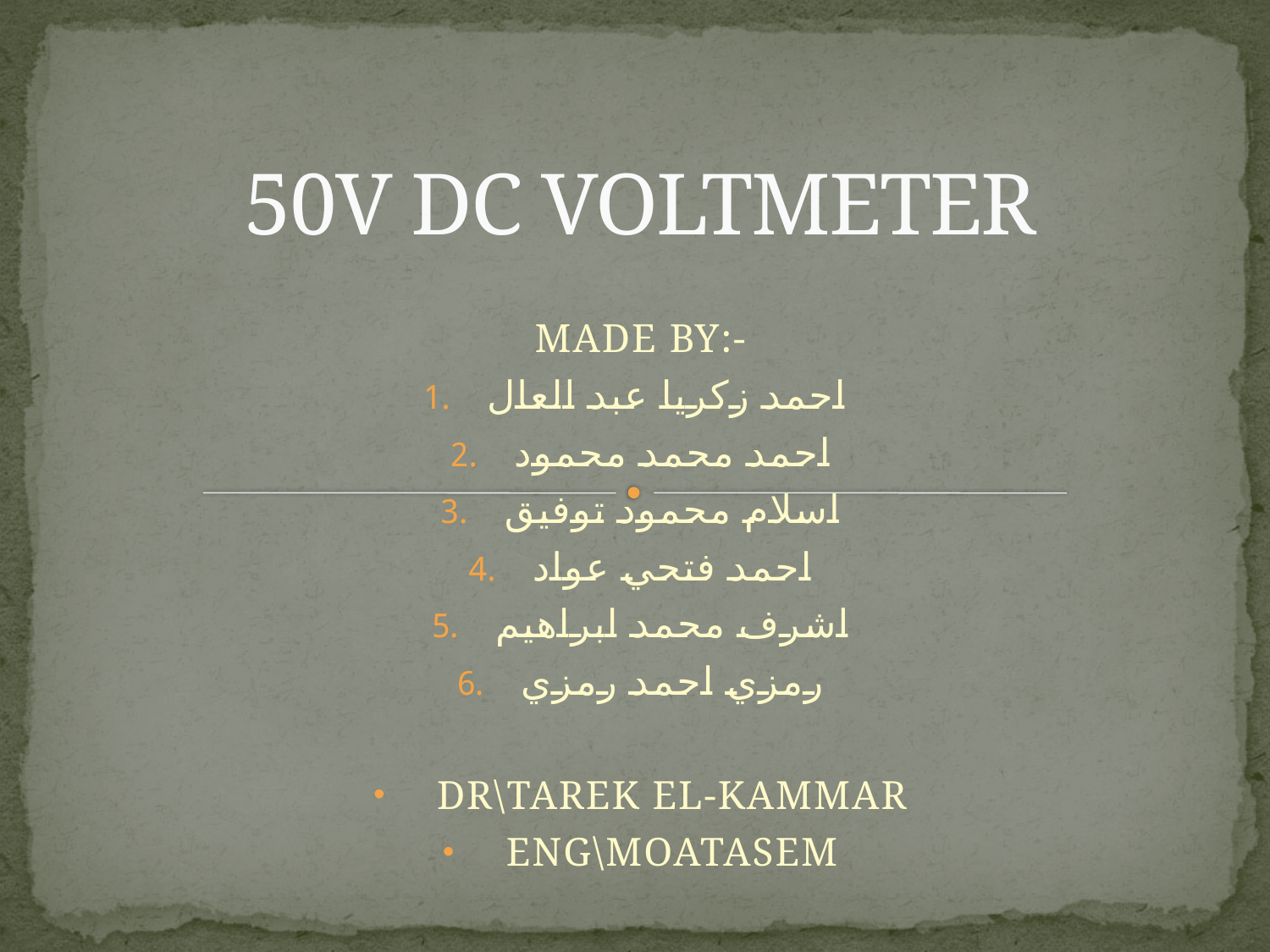

# 50V DC VOLTMETER
MADE BY:-
احمد زكريا عبد العال
احمد محمد محمود
اسلام محمود توفيق
احمد فتحي عواد
اشرف محمد ابراهيم
رمزي احمد رمزي

DR\TAREK EL-KAMMAR
ENG\MOATASEM